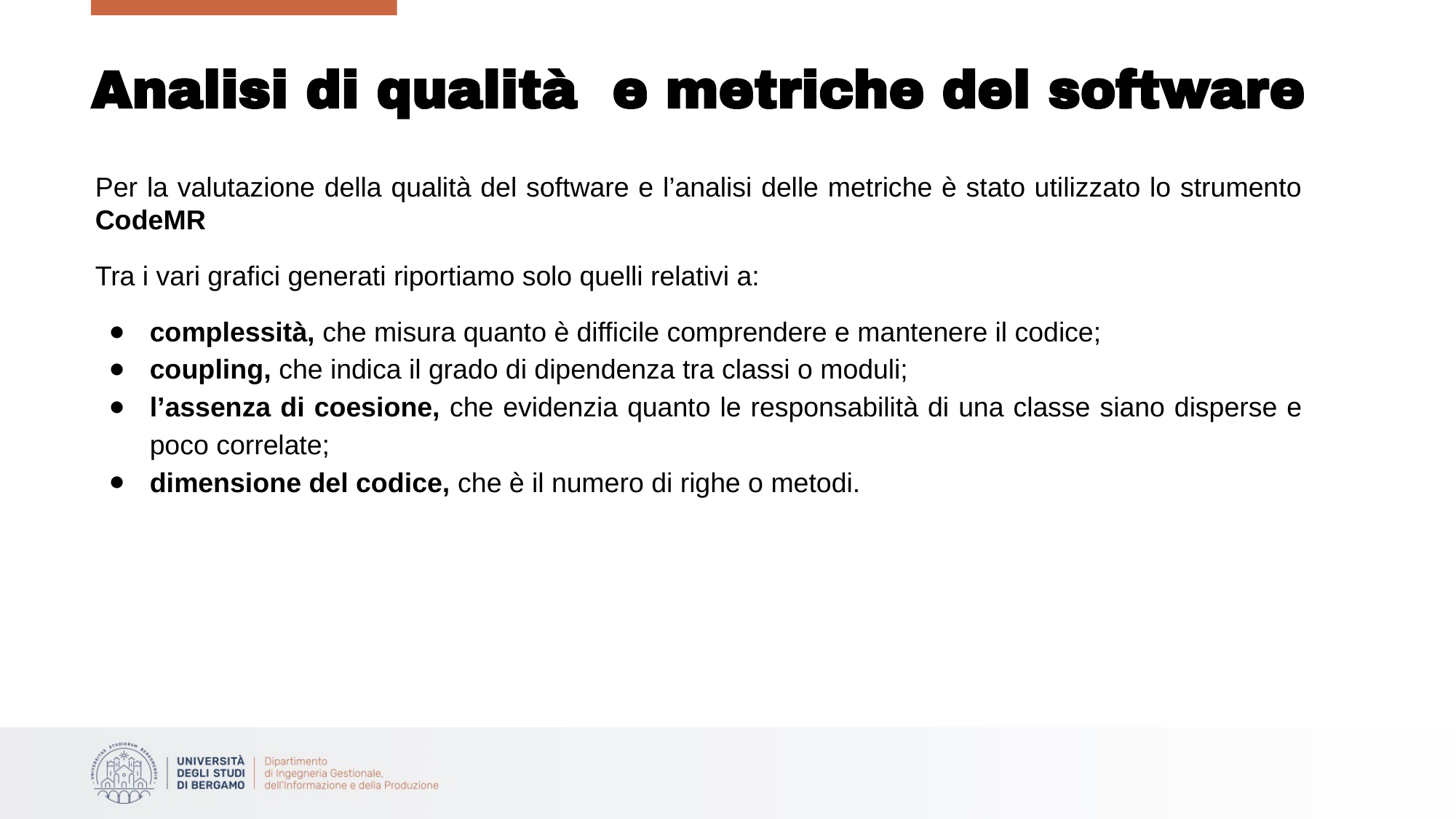

# Analisi di qualità  e metriche del software
Per la valutazione della qualità del software e l’analisi delle metriche è stato utilizzato lo strumento CodeMR
Tra i vari grafici generati riportiamo solo quelli relativi a:
complessità, che misura quanto è difficile comprendere e mantenere il codice;
coupling, che indica il grado di dipendenza tra classi o moduli;
l’assenza di coesione, che evidenzia quanto le responsabilità di una classe siano disperse e poco correlate;
dimensione del codice, che è il numero di righe o metodi.